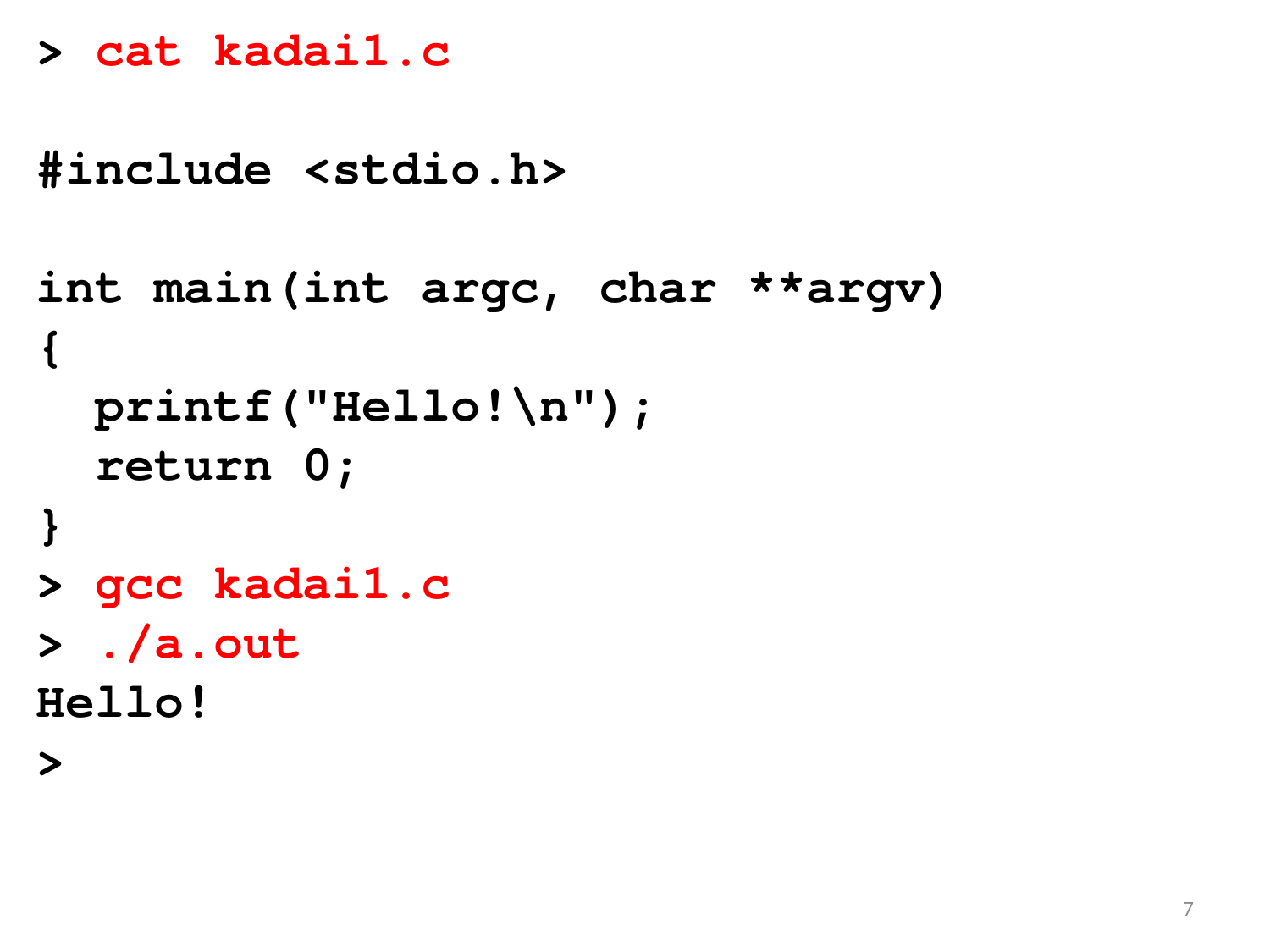

> cat kadai1.c

#include <stdio.h>

int main(int argc, char **argv)
{
  printf("Hello!\n");
  return 0;
}
> gcc kadai1.c
> ./a.out
Hello!
>
7